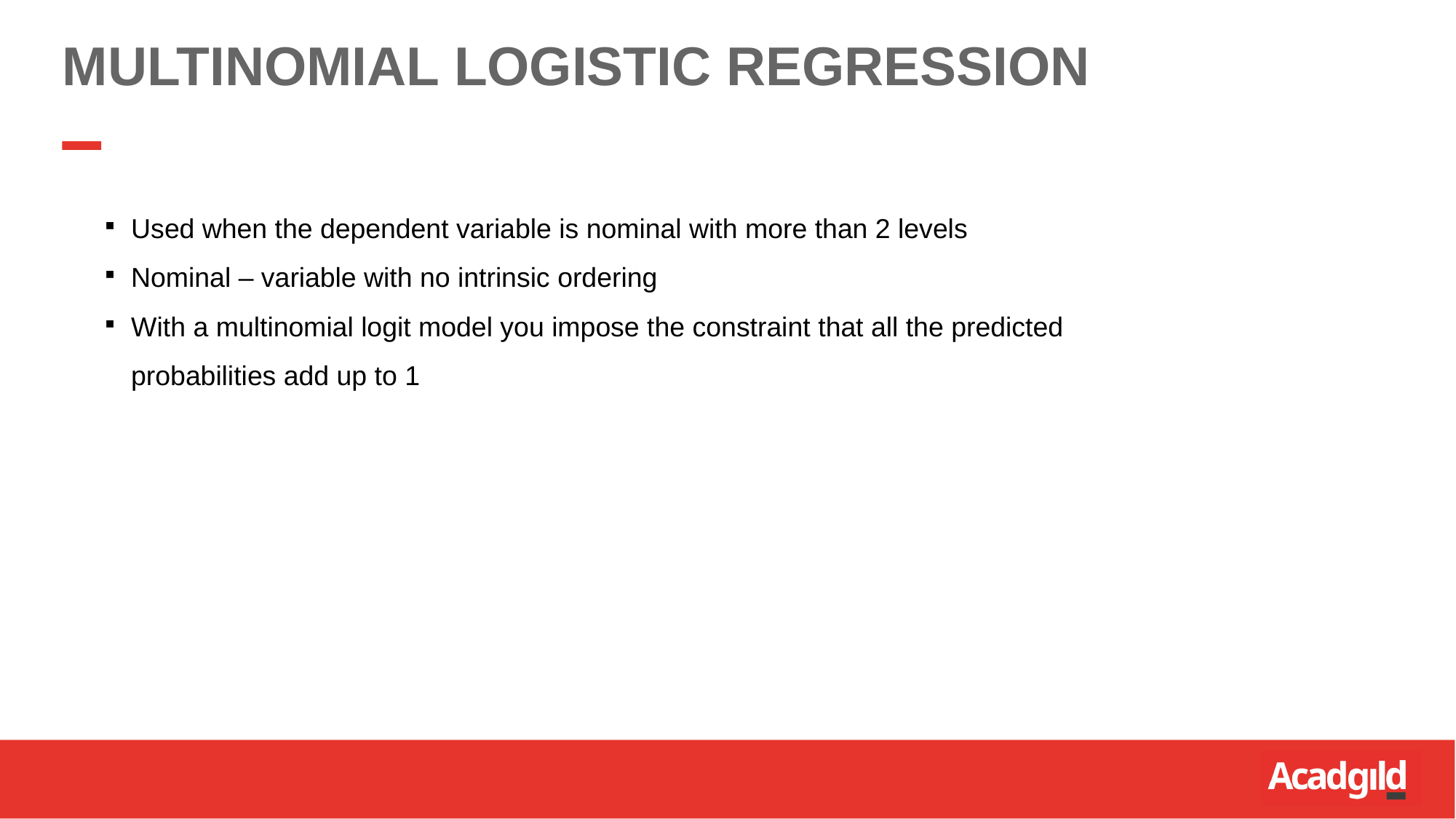

MULTINOMIAL LOGISTIC REGRESSION
Used when the dependent variable is nominal with more than 2 levels
Nominal – variable with no intrinsic ordering
With a multinomial logit model you impose the constraint that all the predicted probabilities add up to 1